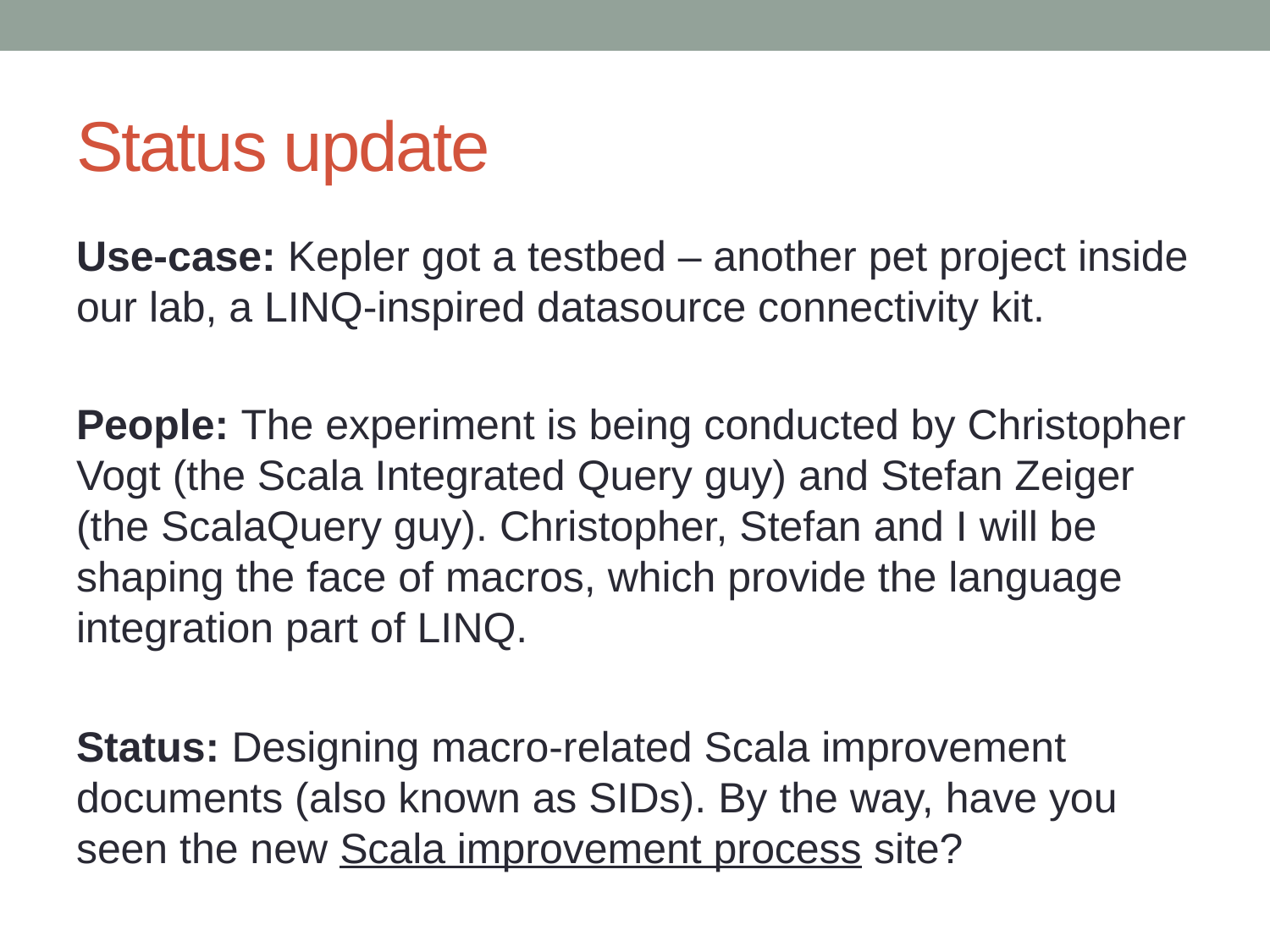

# Status update
Use-case: Kepler got a testbed – another pet project inside our lab, a LINQ-inspired datasource connectivity kit.

People: The experiment is being conducted by Christopher Vogt (the Scala Integrated Query guy) and Stefan Zeiger (the ScalaQuery guy). Christopher, Stefan and I will be shaping the face of macros, which provide the language integration part of LINQ.

Status: Designing macro-related Scala improvement documents (also known as SIDs). By the way, have you seen the new Scala improvement process site?